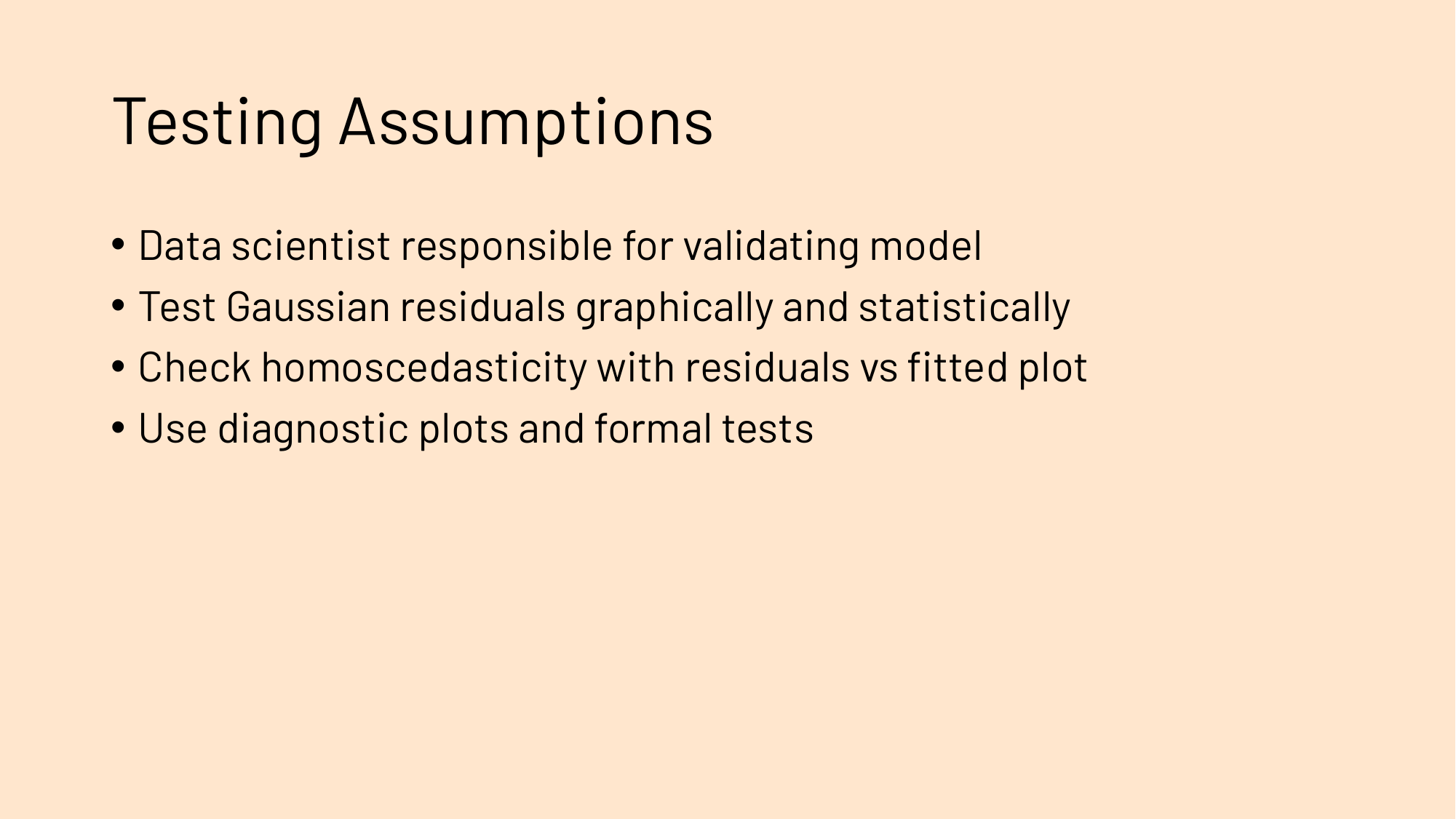

# Testing Assumptions
Data scientist responsible for validating model
Test Gaussian residuals graphically and statistically
Check homoscedasticity with residuals vs fitted plot
Use diagnostic plots and formal tests